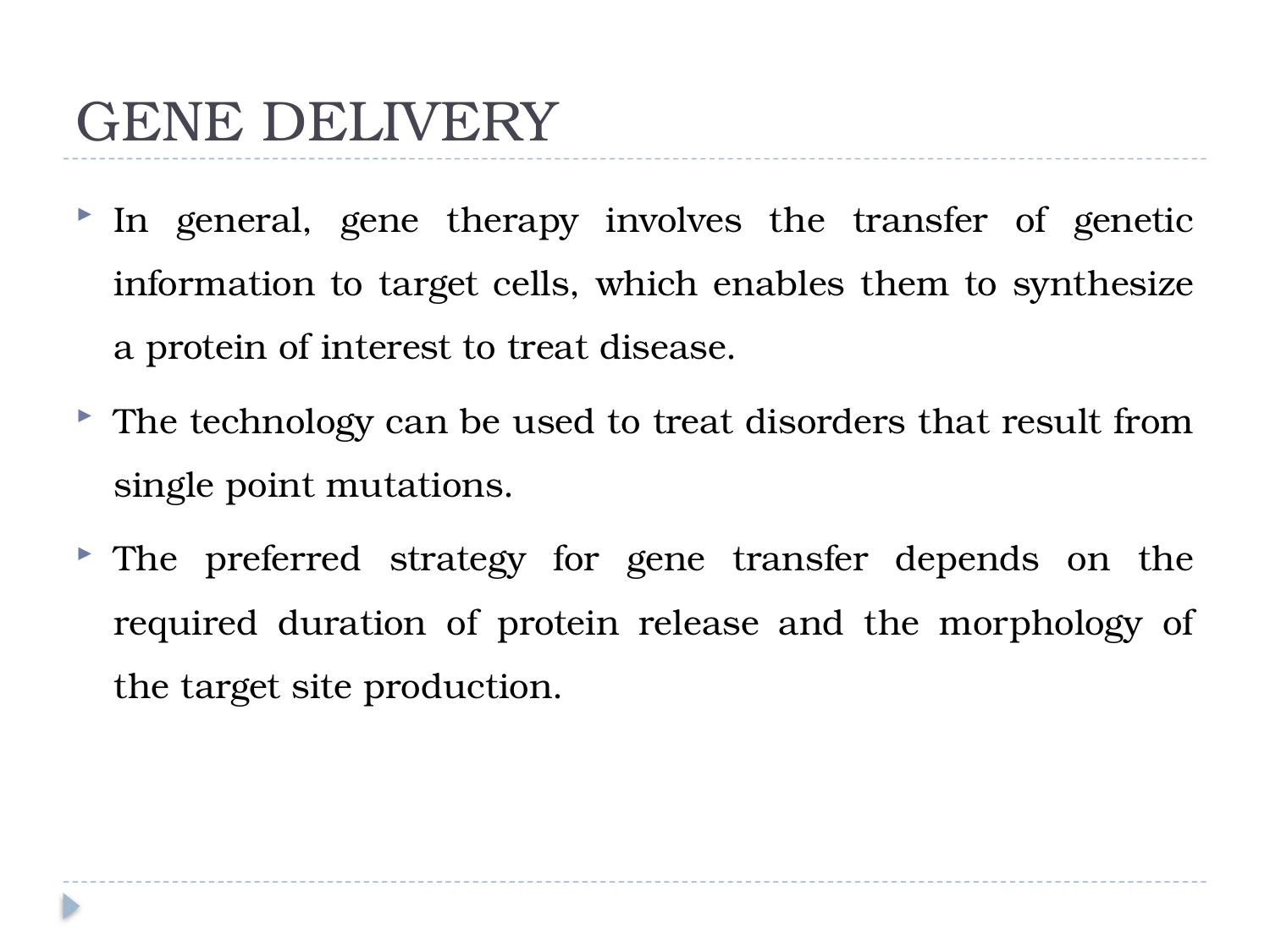

# GENE DELIVERY
In general, gene therapy involves the transfer of genetic information to target cells, which enables them to synthesize a protein of interest to treat disease.
The technology can be used to treat disorders that result from single point mutations.
The preferred strategy for gene transfer depends on the required duration of protein release and the morphology of the target site production.